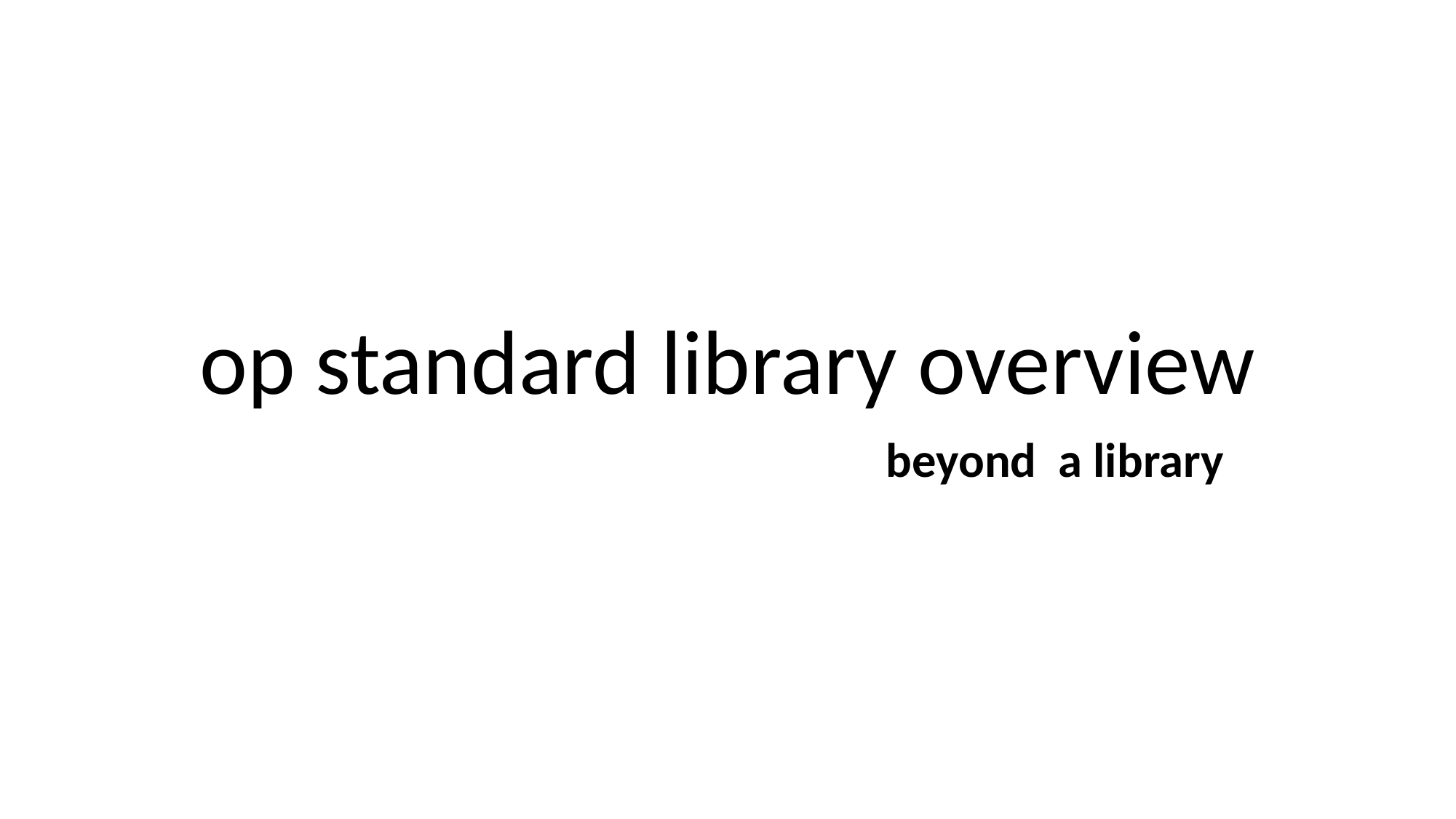

# op standard library overview
						beyond  a library